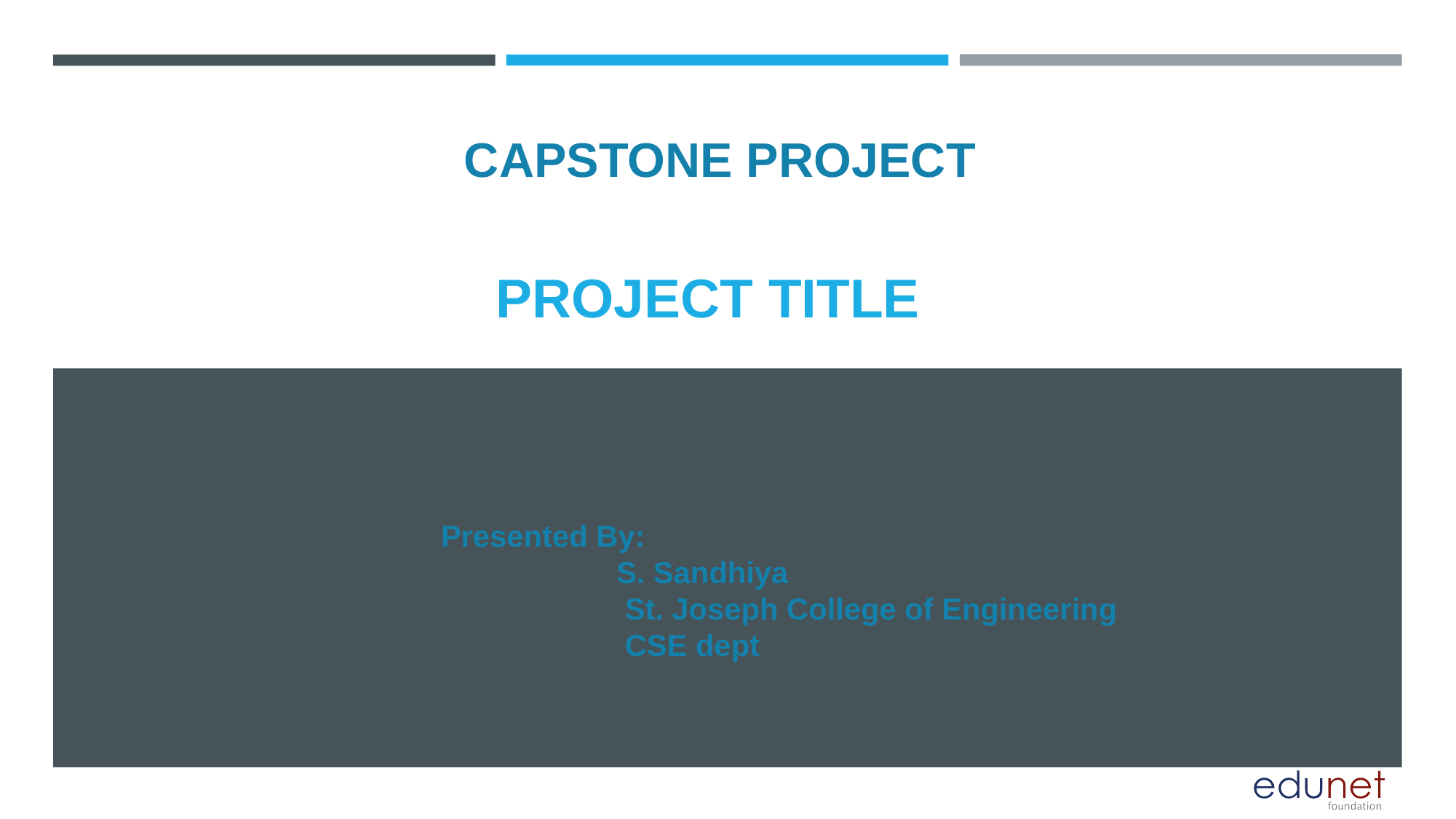

CAPSTONE PROJECT
# PROJECT TITLE

Presented By:
                     S. Sandhiya
                      St. Joseph College of Engineering
                      CSE dept